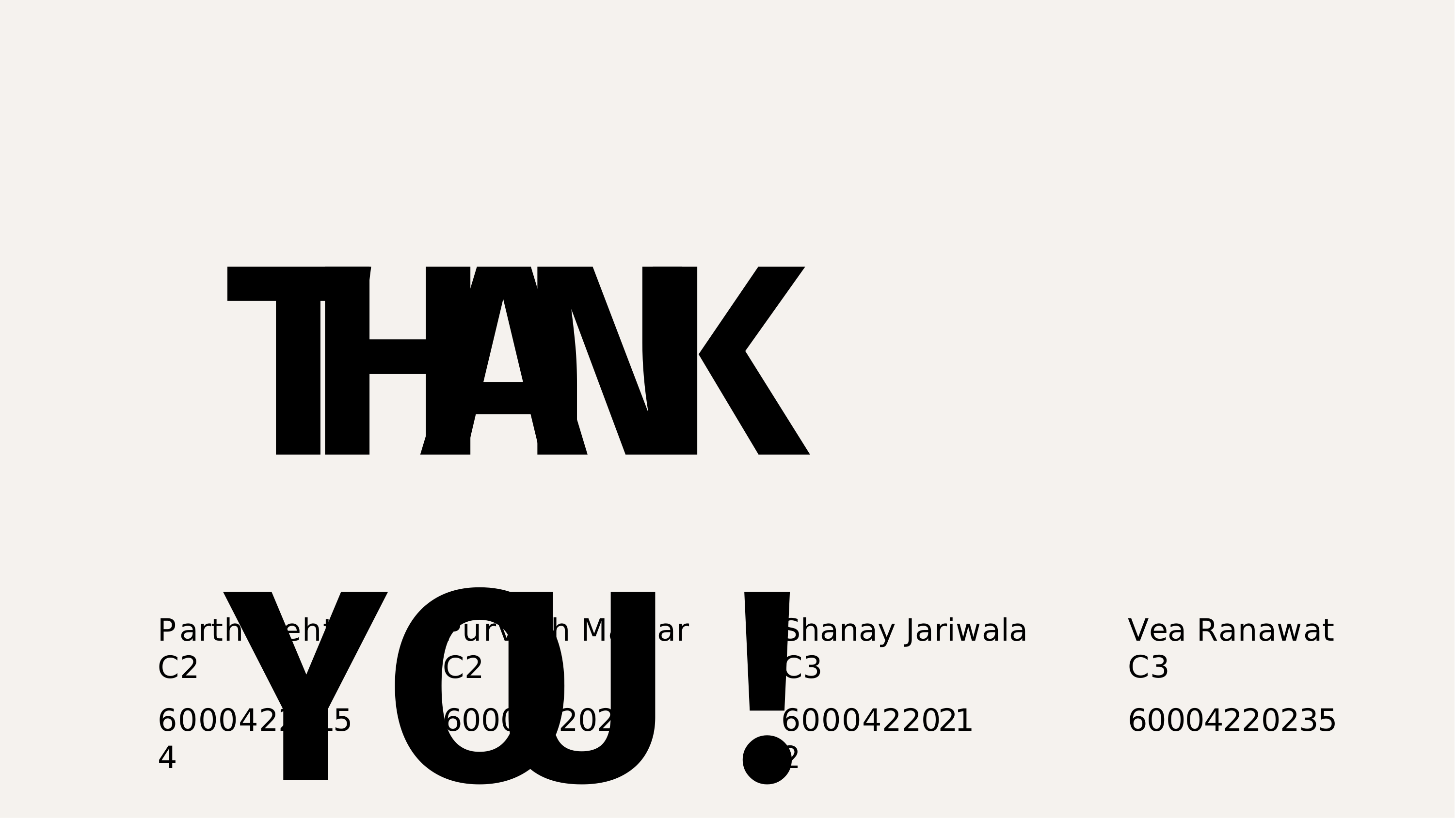

# THANK YOU !
Vea Ranawat C3
Parth Mehta C2
Purvesh Maniar C2
Shanay Jariwala C3
60004220235
60004220154
60004220254
60004220212